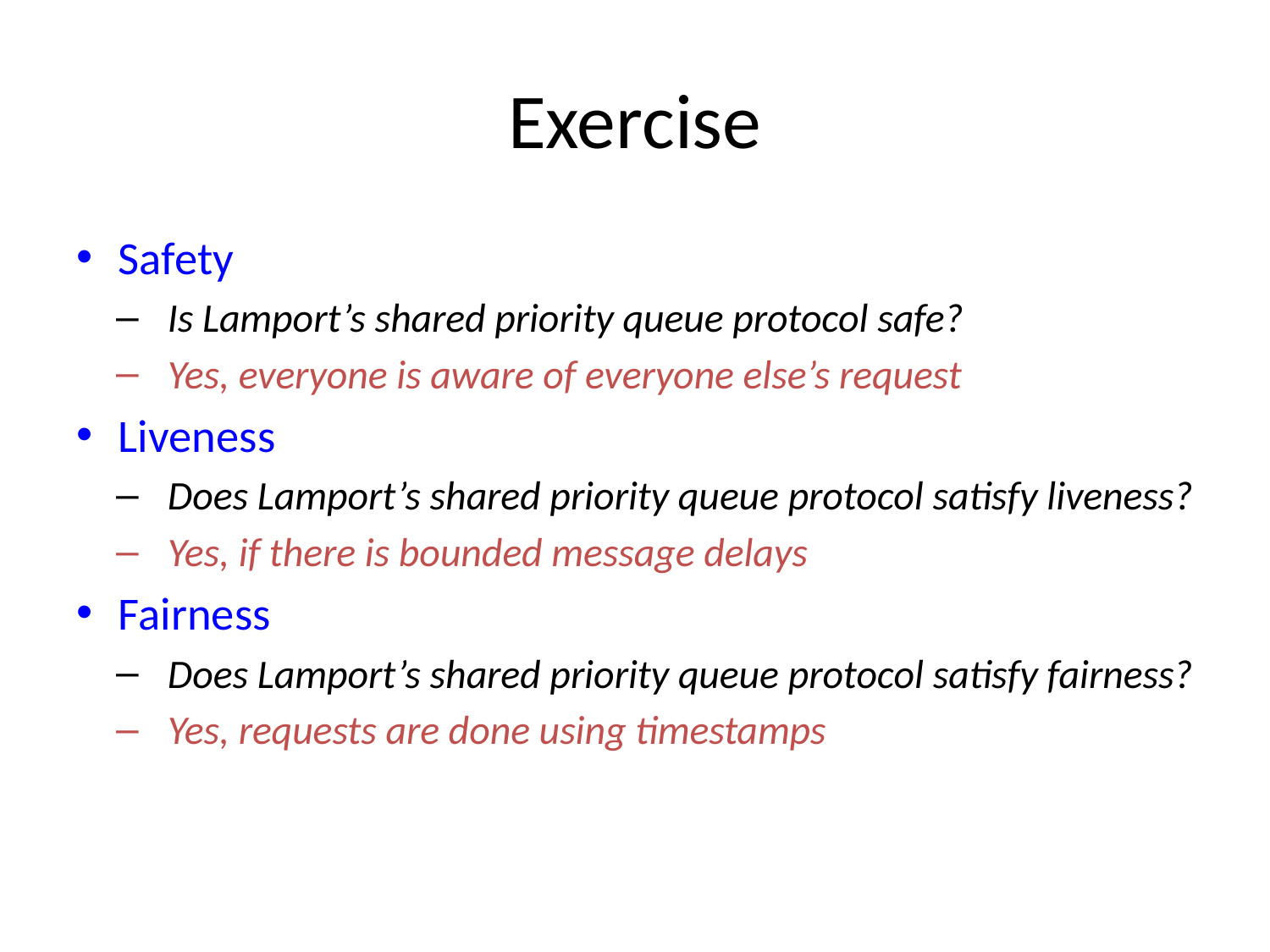

# Exercise
Safety
Is Lamport’s shared priority queue protocol safe?
Yes, everyone is aware of everyone else’s request
Liveness
Does Lamport’s shared priority queue protocol satisfy liveness?
Yes, if there is bounded message delays
Fairness
Does Lamport’s shared priority queue protocol satisfy fairness?
Yes, requests are done using timestamps